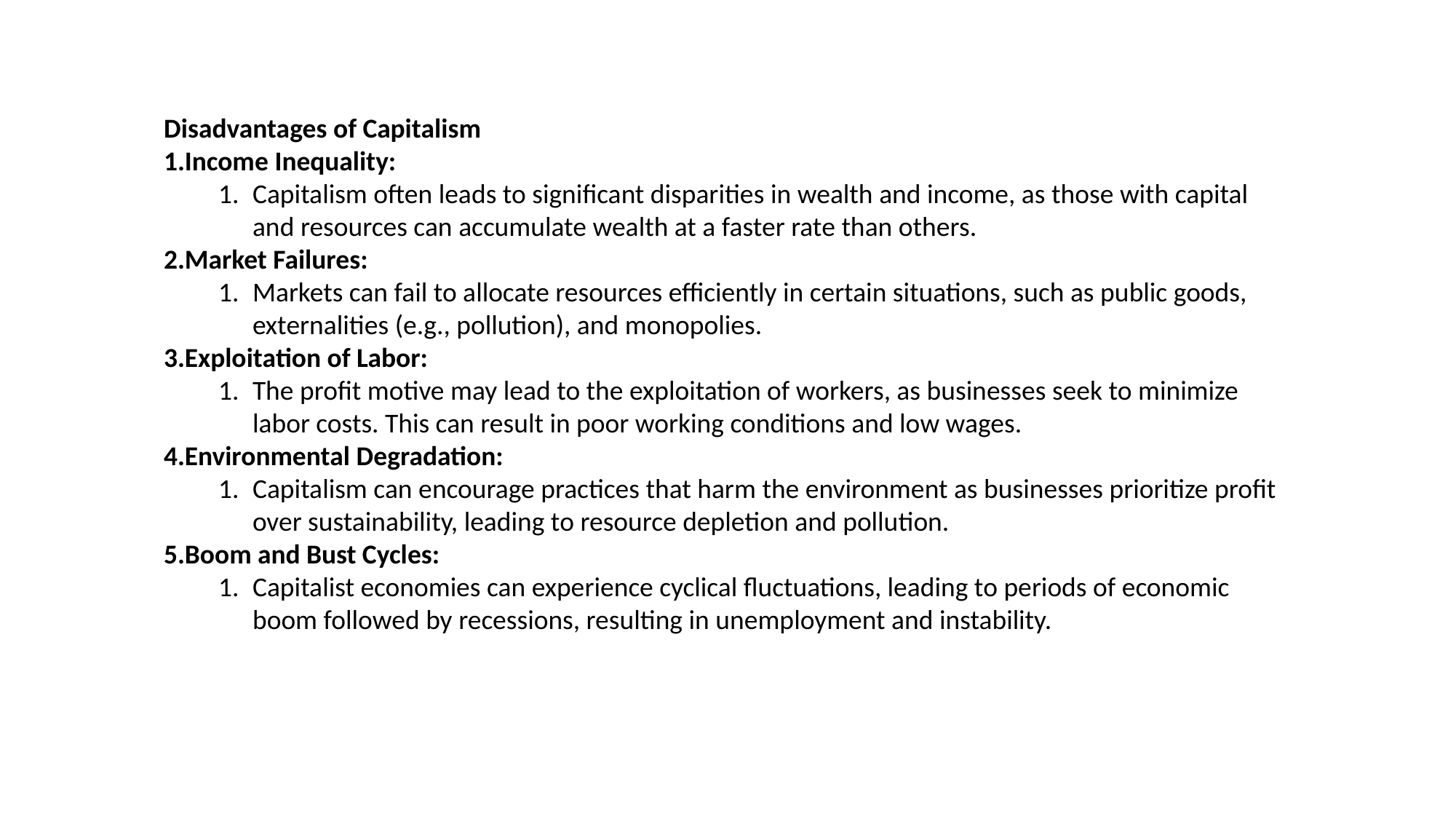

Disadvantages of Capitalism
Income Inequality:
Capitalism often leads to significant disparities in wealth and income, as those with capital and resources can accumulate wealth at a faster rate than others.
Market Failures:
Markets can fail to allocate resources efficiently in certain situations, such as public goods, externalities (e.g., pollution), and monopolies.
Exploitation of Labor:
The profit motive may lead to the exploitation of workers, as businesses seek to minimize labor costs. This can result in poor working conditions and low wages.
Environmental Degradation:
Capitalism can encourage practices that harm the environment as businesses prioritize profit over sustainability, leading to resource depletion and pollution.
Boom and Bust Cycles:
Capitalist economies can experience cyclical fluctuations, leading to periods of economic boom followed by recessions, resulting in unemployment and instability.